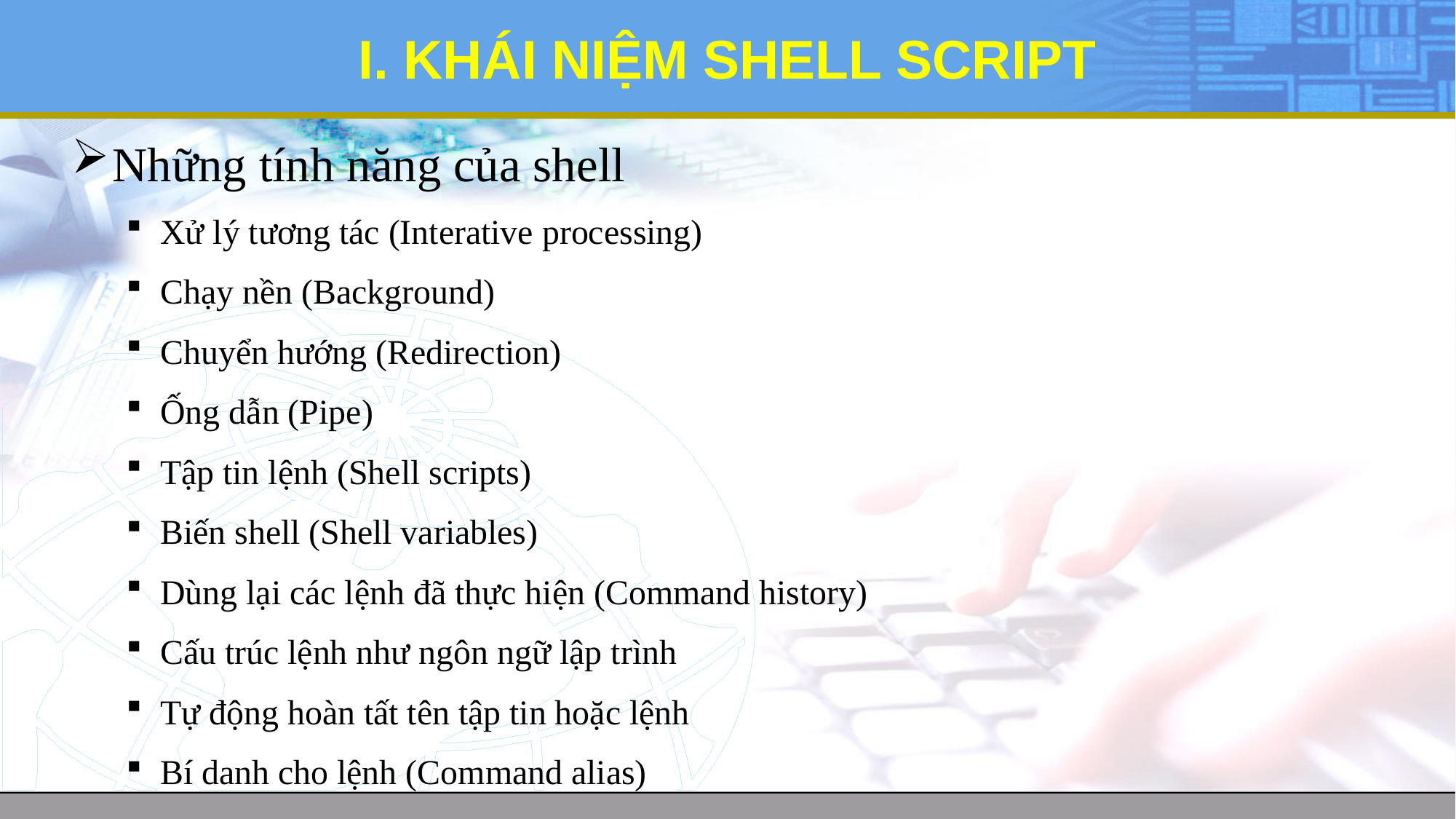

# I. KHÁI NIỆM SHELL SCRIPT
Những tính năng của shell
Xử lý tương tác (Interative processing)
Chạy nền (Background)
Chuyển hướng (Redirection)
Ống dẫn (Pipe)
Tập tin lệnh (Shell scripts)
Biến shell (Shell variables)
Dùng lại các lệnh đã thực hiện (Command history)
Cấu trúc lệnh như ngôn ngữ lập trình
Tự động hoàn tất tên tập tin hoặc lệnh
Bí danh cho lệnh (Command alias)